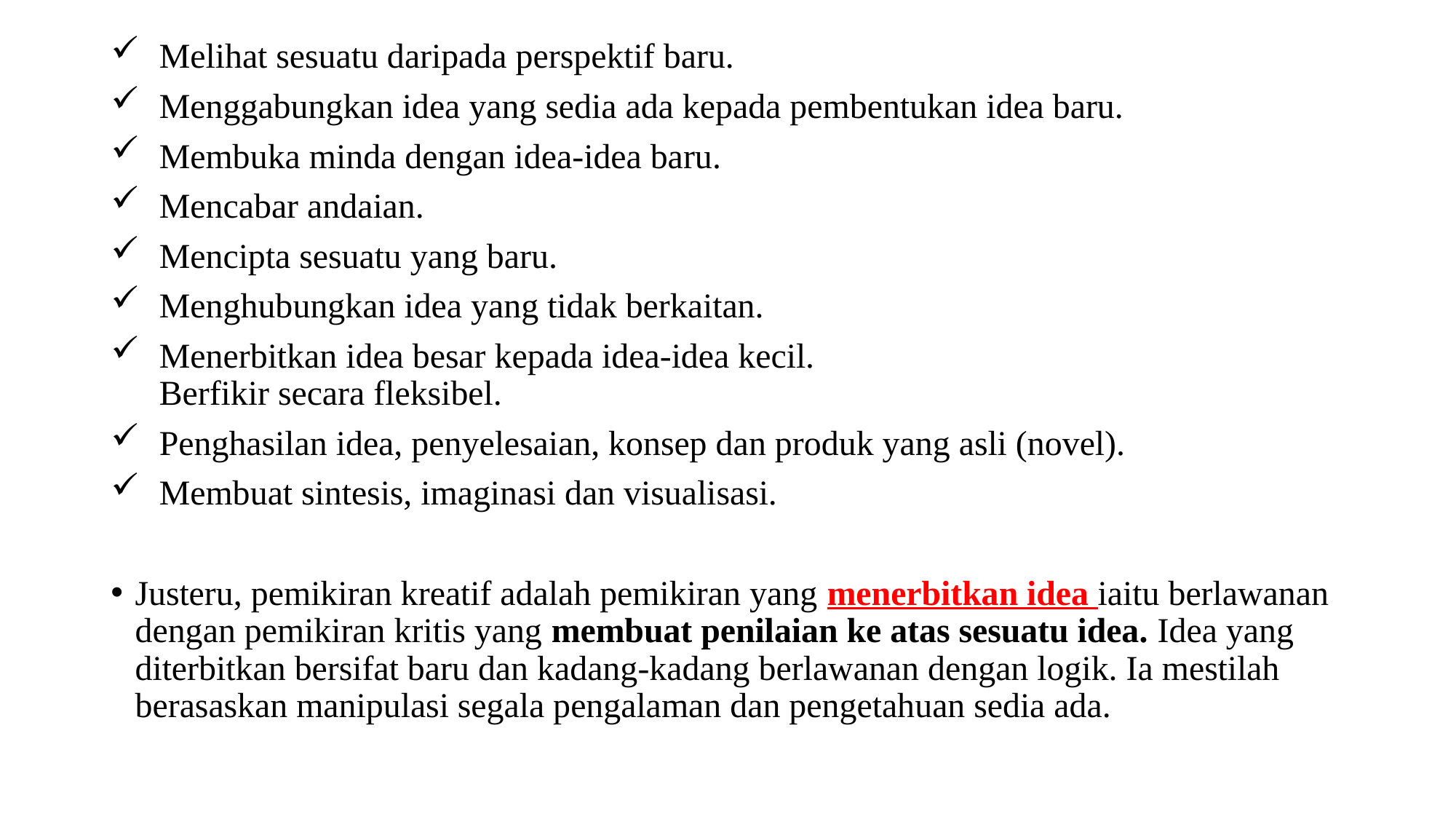

Melihat sesuatu daripada perspektif baru.
Menggabungkan idea yang sedia ada kepada pembentukan idea baru.
Membuka minda dengan idea-idea baru.
Mencabar andaian.
Mencipta sesuatu yang baru.
Menghubungkan idea yang tidak berkaitan.
Menerbitkan idea besar kepada idea-idea kecil.
Berfikir secara fleksibel.
Penghasilan idea, penyelesaian, konsep dan produk yang asli (novel).
Membuat sintesis, imaginasi dan visualisasi.

Justeru, pemikiran kreatif adalah pemikiran yang menerbitkan idea iaitu berlawanan dengan pemikiran kritis yang membuat penilaian ke atas sesuatu idea. Idea yang diterbitkan bersifat baru dan kadang-kadang berlawanan dengan logik. Ia mestilah berasaskan manipulasi segala pengalaman dan pengetahuan sedia ada.